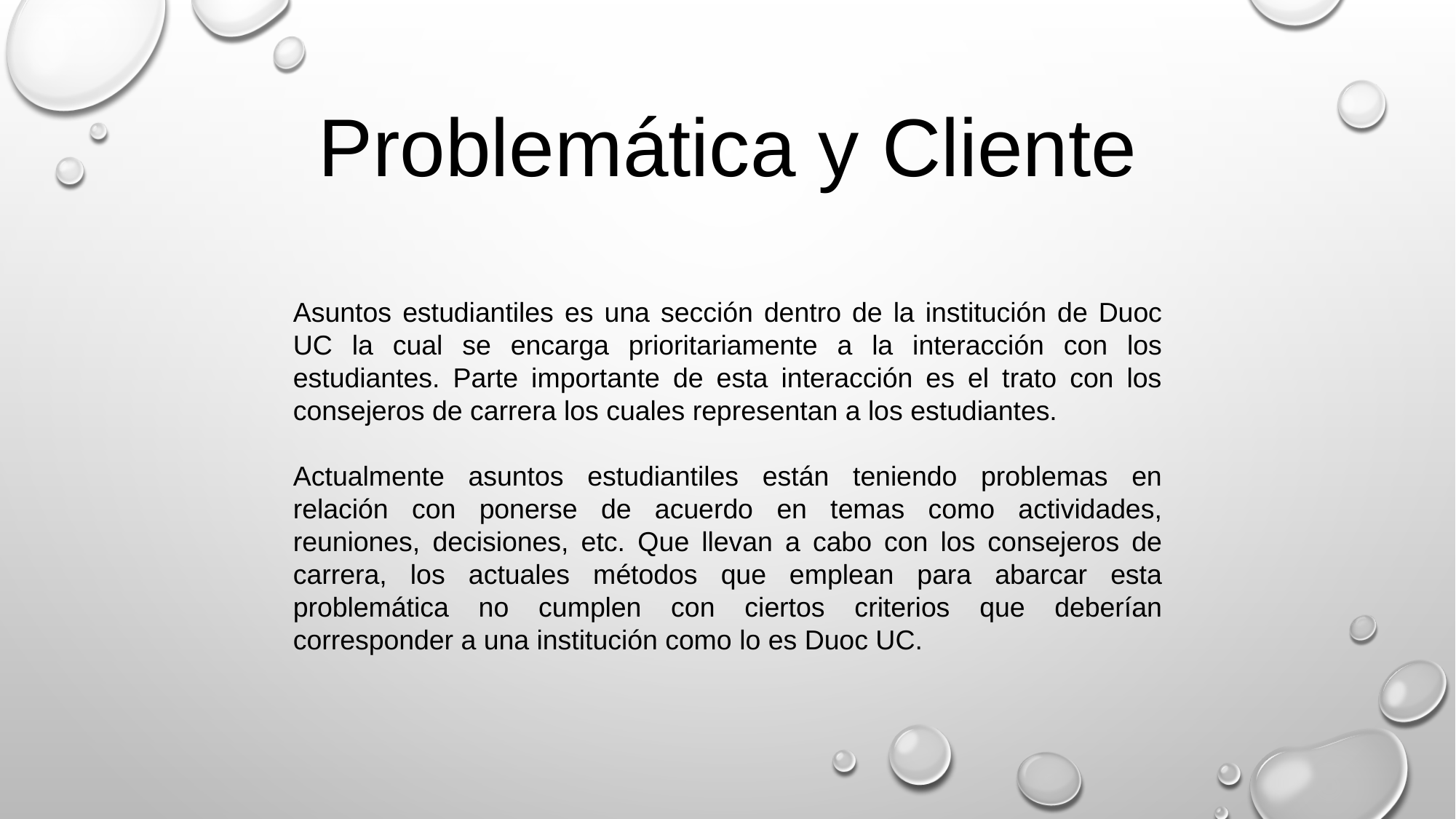

Problemática y Cliente
Asuntos estudiantiles es una sección dentro de la institución de Duoc UC la cual se encarga prioritariamente a la interacción con los estudiantes. Parte importante de esta interacción es el trato con los consejeros de carrera los cuales representan a los estudiantes.

Actualmente asuntos estudiantiles están teniendo problemas en relación con ponerse de acuerdo en temas como actividades, reuniones, decisiones, etc. Que llevan a cabo con los consejeros de carrera, los actuales métodos que emplean para abarcar esta problemática no cumplen con ciertos criterios que deberían corresponder a una institución como lo es Duoc UC.